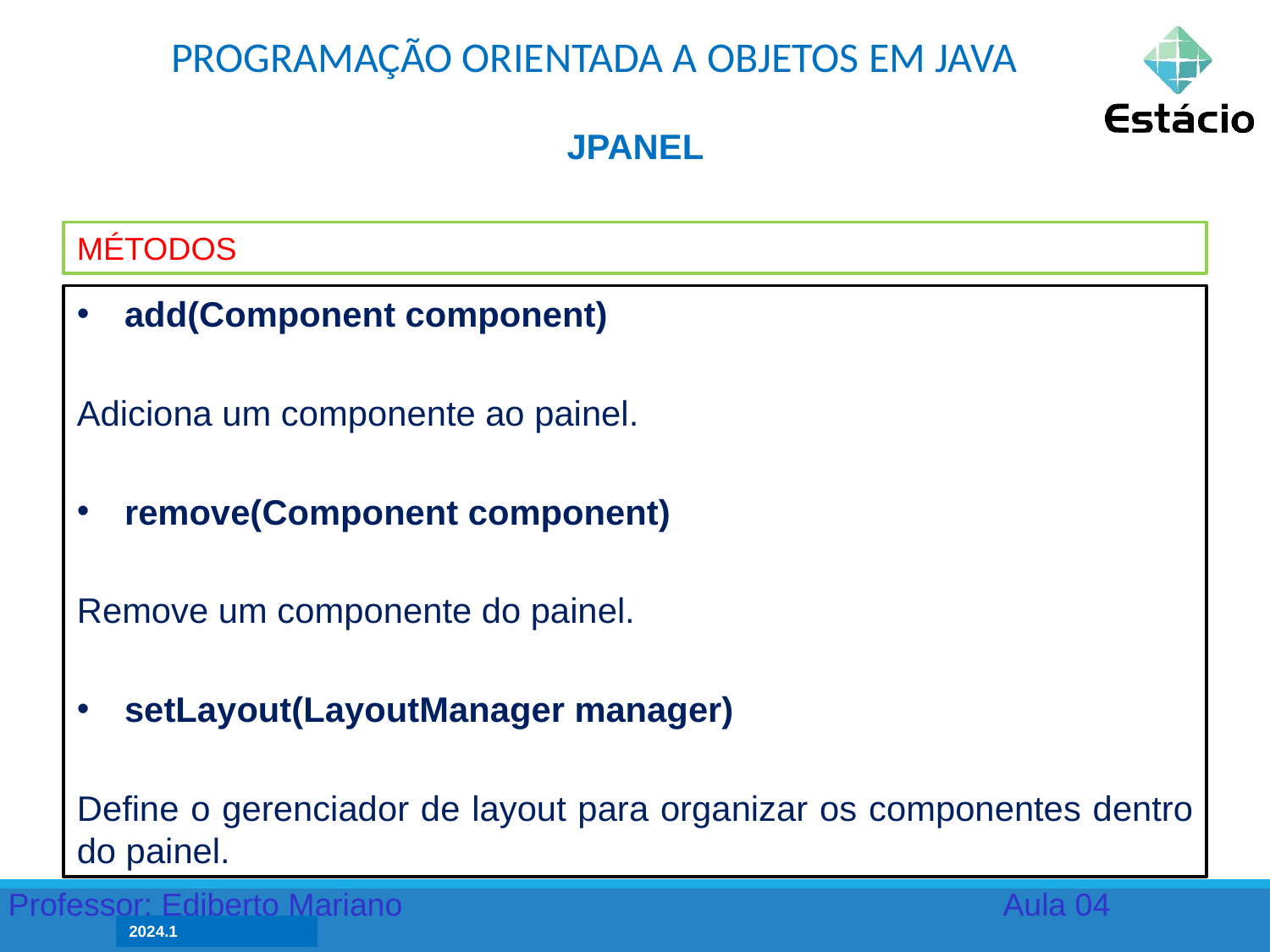

PROGRAMAÇÃO ORIENTADA A OBJETOS EM JAVA
JPANEL
MÉTODOS
add(Component component)

Adiciona um componente ao painel.

remove(Component component)

Remove um componente do painel.

setLayout(LayoutManager manager)

Define o gerenciador de layout para organizar os componentes dentro do painel.